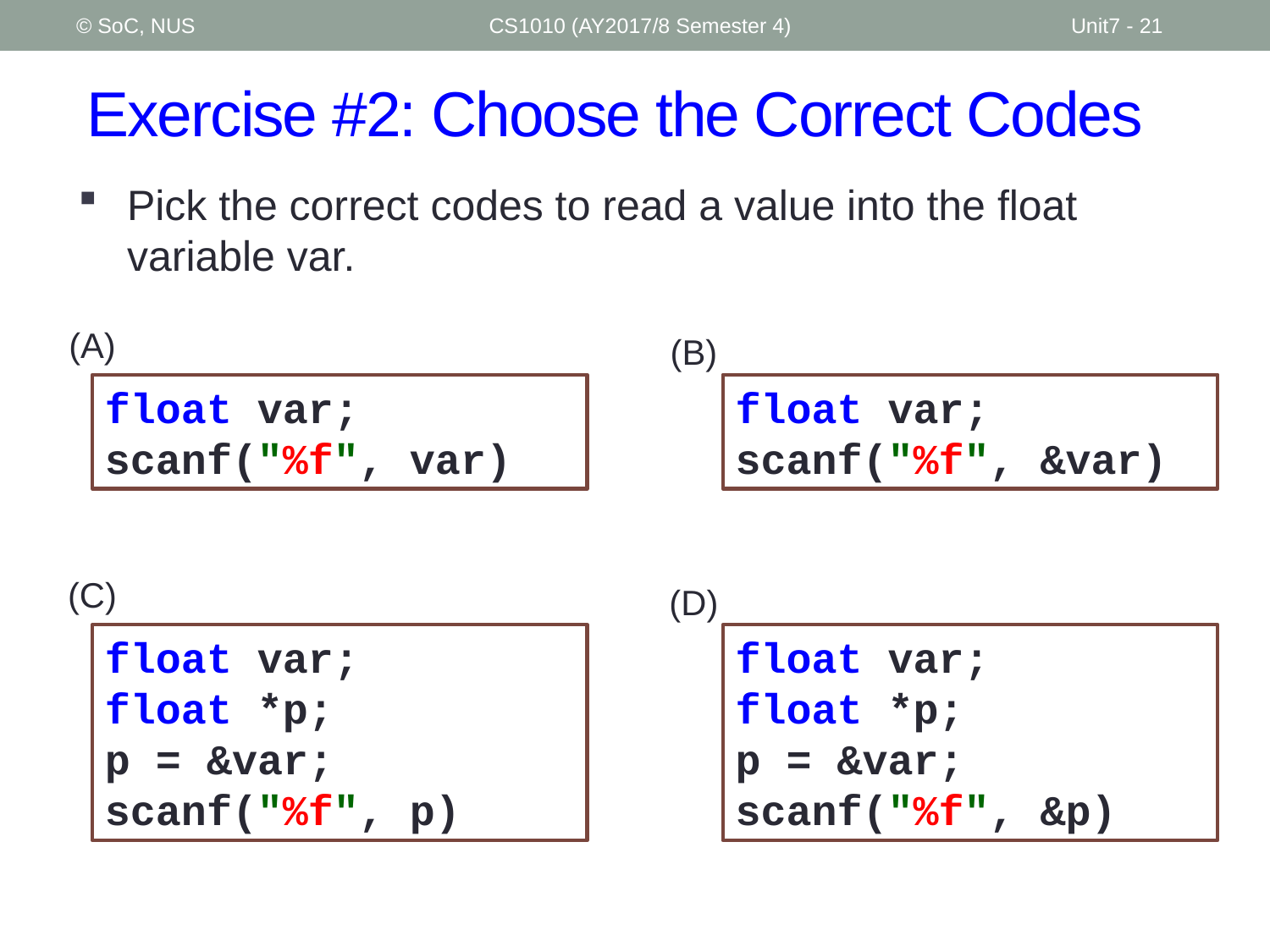

© SoC, NUS
CS1010 (AY2017/8 Semester 4)
Unit7 - 21
# Exercise #2: Choose the Correct Codes
Pick the correct codes to read a value into the float variable var.

(A)
(B)
float var;
scanf("%f", var)
float var;
scanf("%f", &var)
(C)
(D)
float var;
float *p;
p = &var;
scanf("%f", p)
float var;
float *p;
p = &var;
scanf("%f", &p)